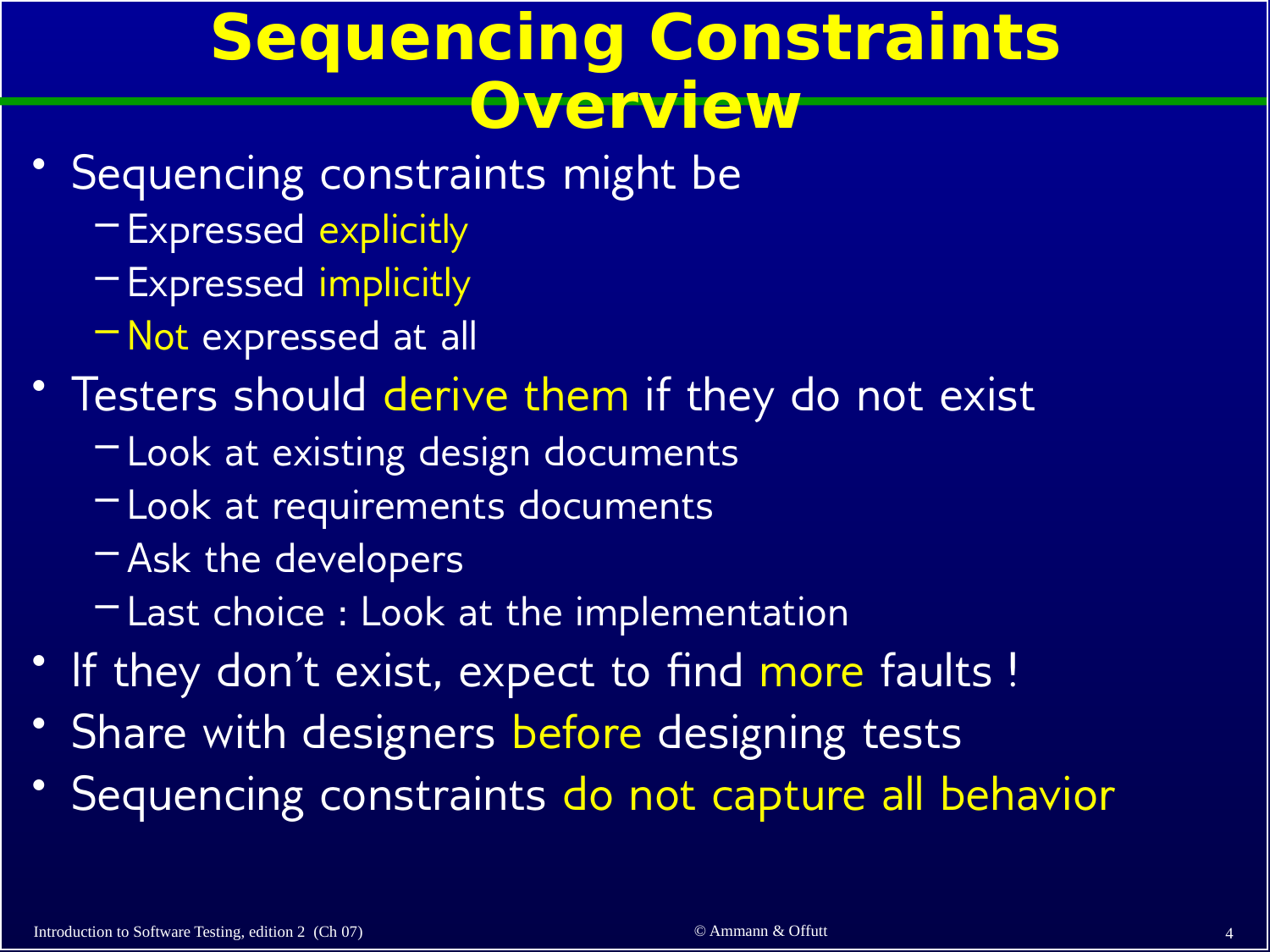

# Sequencing Constraints Overview
Sequencing constraints might be
Expressed explicitly
Expressed implicitly
Not expressed at all
Testers should derive them if they do not exist
Look at existing design documents
Look at requirements documents
Ask the developers
Last choice : Look at the implementation
If they don’t exist, expect to find more faults !
Share with designers before designing tests
Sequencing constraints do not capture all behavior
© Ammann & Offutt
Introduction to Software Testing, edition 2  (Ch 07)
4